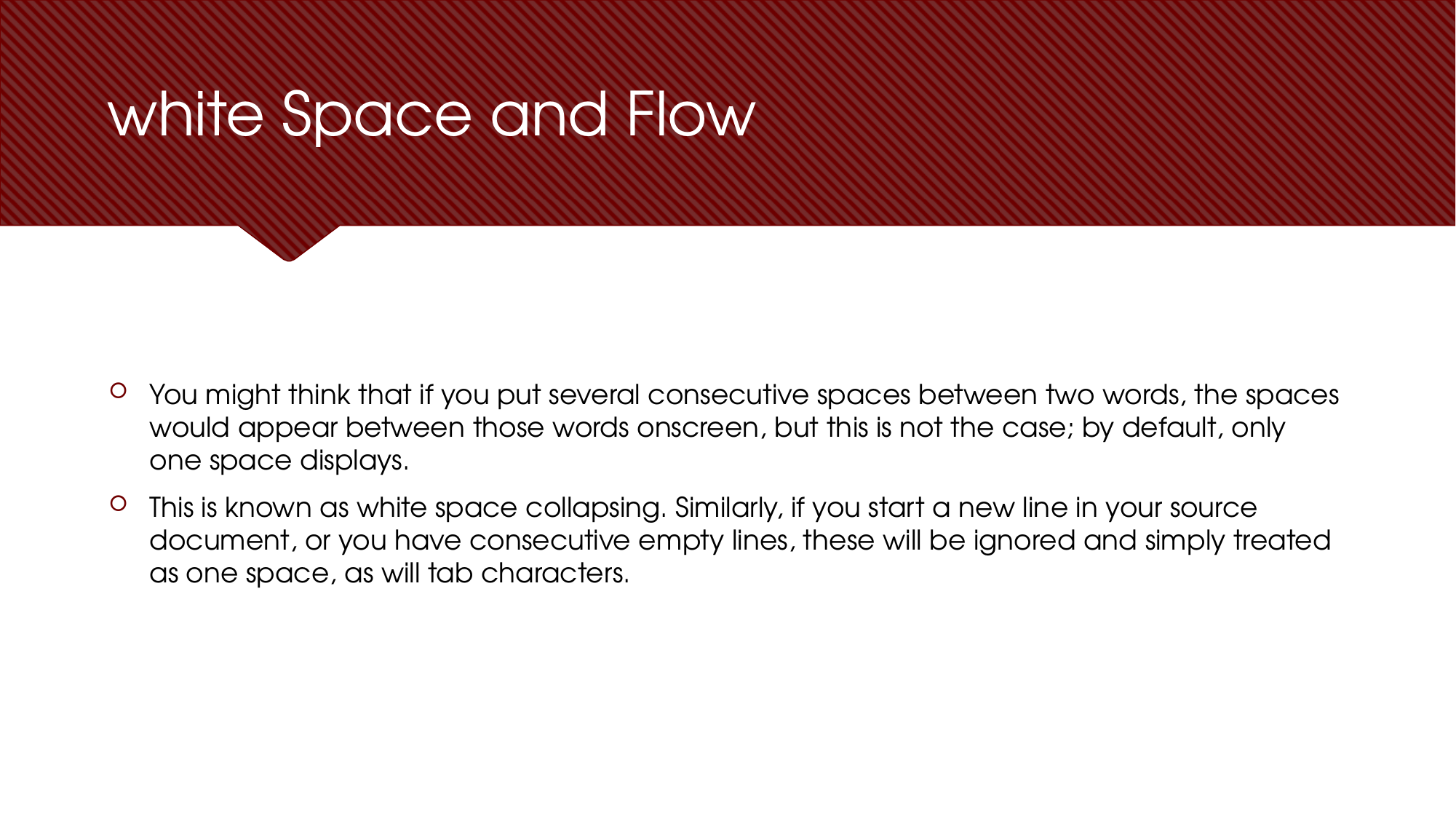

# white Space and Flow
You might think that if you put several consecutive spaces between two words, the spaces would appear between those words onscreen, but this is not the case; by default, only one space displays.
This is known as white space collapsing. Similarly, if you start a new line in your source document, or you have consecutive empty lines, these will be ignored and simply treated as one space, as will tab characters.